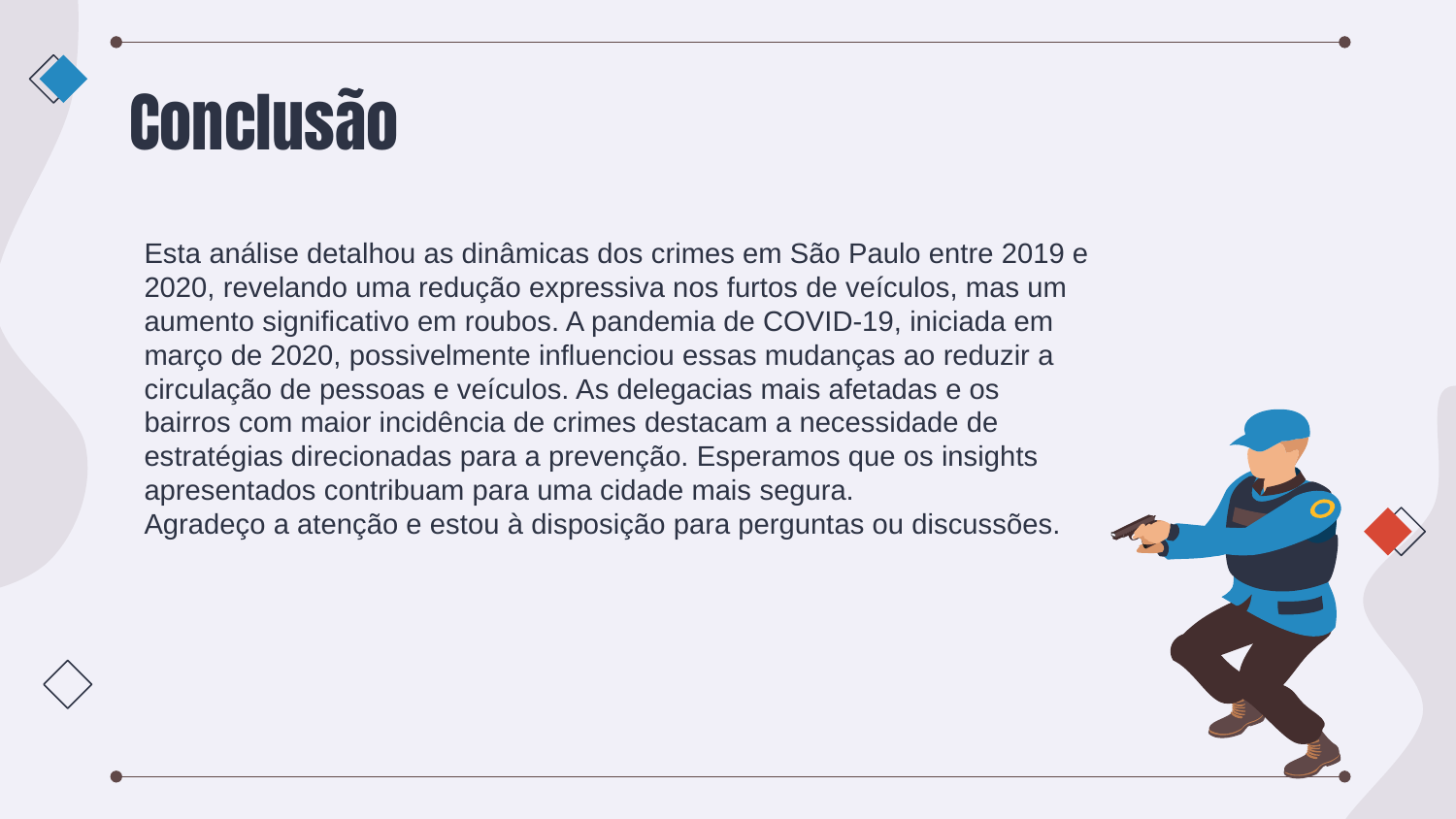

# Conclusão
	Esta análise detalhou as dinâmicas dos crimes em São Paulo entre 2019 e 2020, revelando uma redução expressiva nos furtos de veículos, mas um aumento significativo em roubos. A pandemia de COVID-19, iniciada em março de 2020, possivelmente influenciou essas mudanças ao reduzir a circulação de pessoas e veículos. As delegacias mais afetadas e os bairros com maior incidência de crimes destacam a necessidade de estratégias direcionadas para a prevenção. Esperamos que os insights apresentados contribuam para uma cidade mais segura.
	Agradeço a atenção e estou à disposição para perguntas ou discussões.